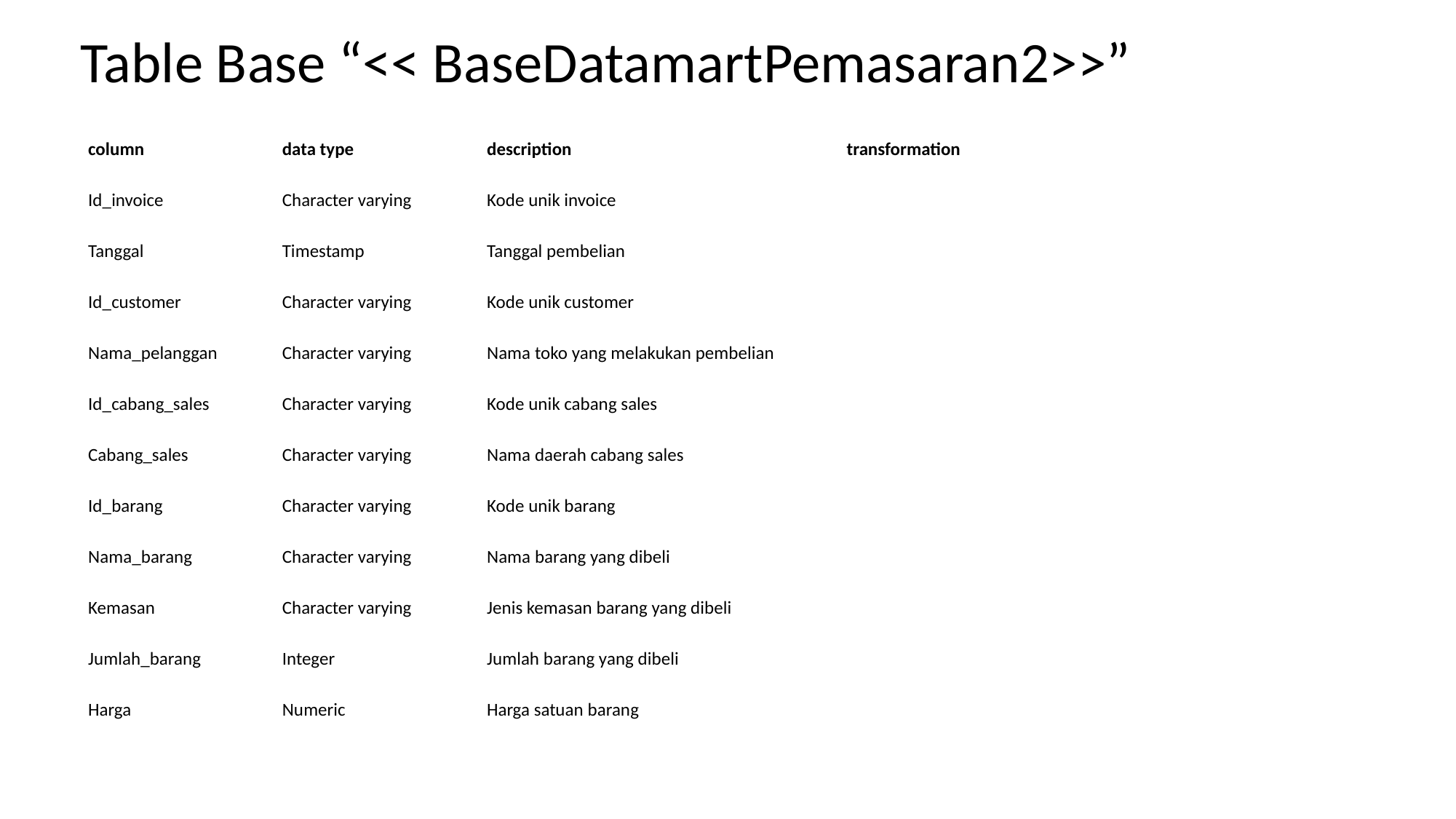

# Table Base “<< BaseDatamartPemasaran2>>”

| column | data type | description | transformation |
| --- | --- | --- | --- |
| Id\_invoice | Character varying | Kode unik invoice |  |
| Tanggal | Timestamp | Tanggal pembelian |  |
| Id\_customer | Character varying | Kode unik customer |  |
| Nama\_pelanggan | Character varying | Nama toko yang melakukan pembelian |  |
| Id\_cabang\_sales | Character varying | Kode unik cabang sales |  |
| Cabang\_sales | Character varying | Nama daerah cabang sales |  |
| Id\_barang | Character varying | Kode unik barang |  |
| Nama\_barang | Character varying | Nama barang yang dibeli |  |
| Kemasan | Character varying | Jenis kemasan barang yang dibeli |  |
| Jumlah\_barang | Integer | Jumlah barang yang dibeli |  |
| Harga | Numeric | Harga satuan barang |  |